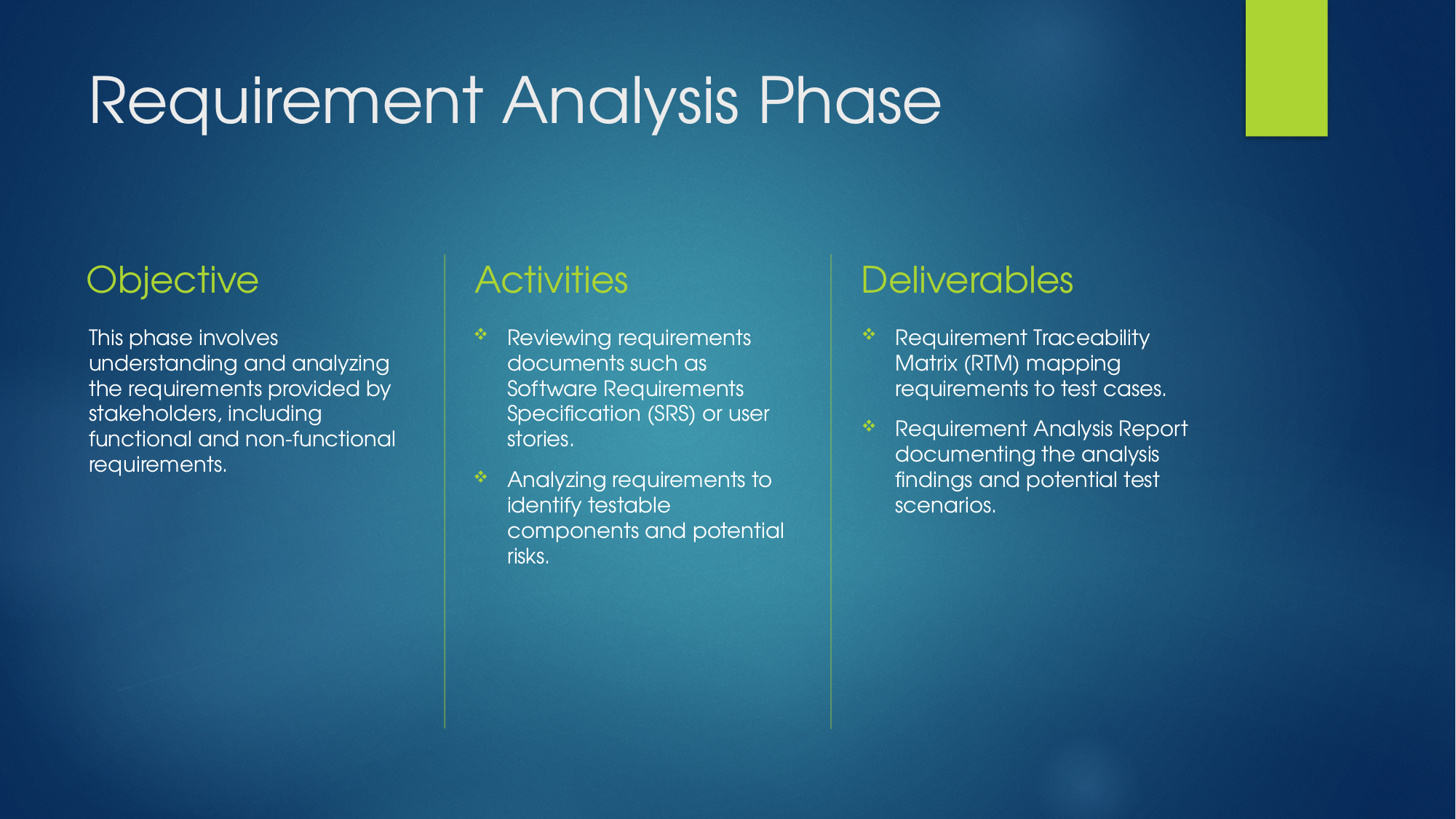

# Requirement Analysis Phase
Objective
Activities
Deliverables
This phase involves understanding and analyzing the requirements provided by stakeholders, including functional and non-functional requirements.

Reviewing requirements documents such as Software Requirements Specification (SRS) or user stories.
Analyzing requirements to identify testable components and potential risks.

Requirement Traceability Matrix (RTM) mapping requirements to test cases.
Requirement Analysis Report documenting the analysis findings and potential test scenarios.